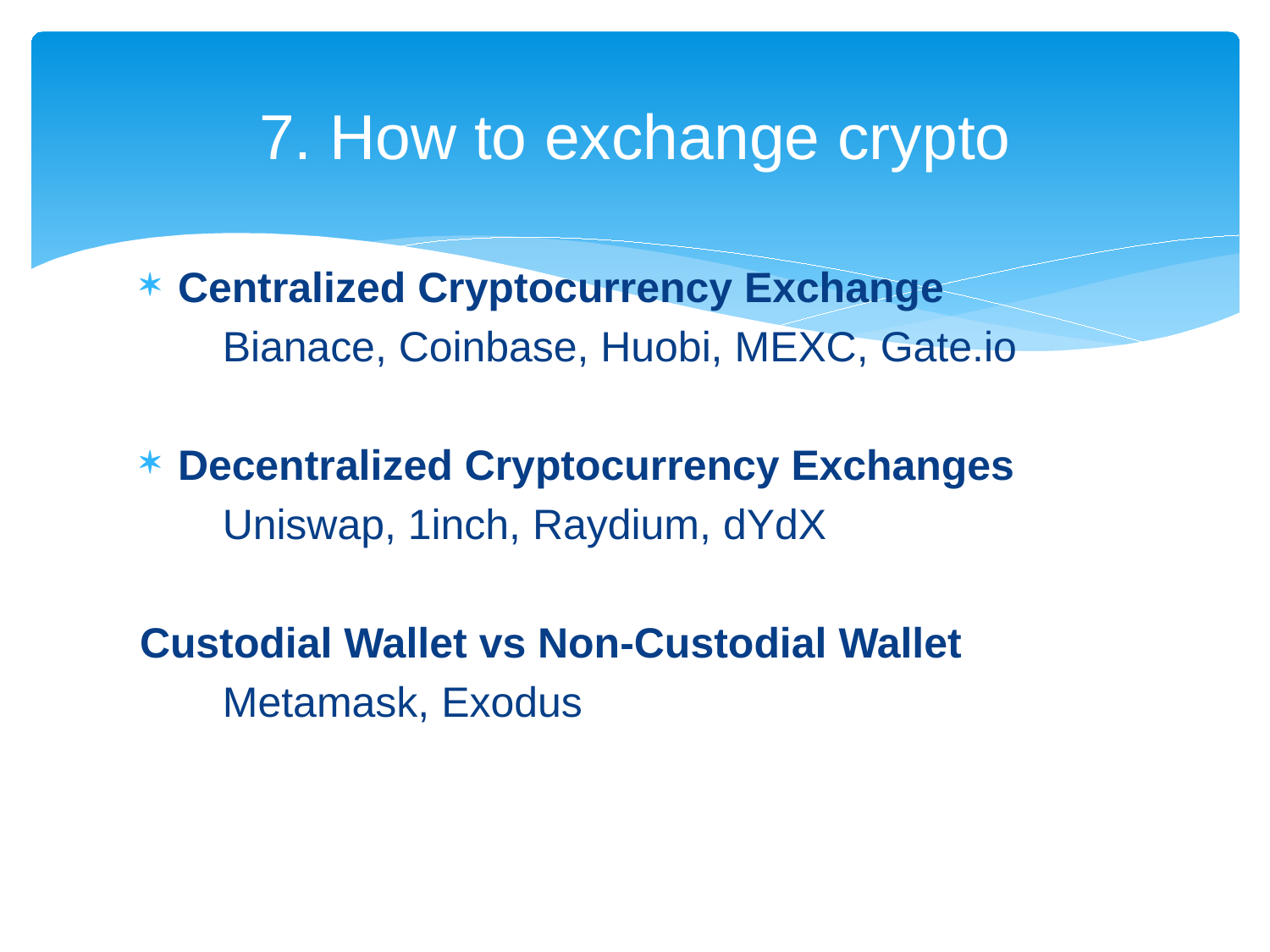

# 7. How to exchange crypto
Centralized Cryptocurrency Exchange
       Bianace, Coinbase, Huobi, MEXC, Gate.io

Decentralized Cryptocurrency Exchanges
       Uniswap, 1inch, Raydium, dYdX

Custodial Wallet vs Non-Custodial Wallet
       Metamask, Exodus